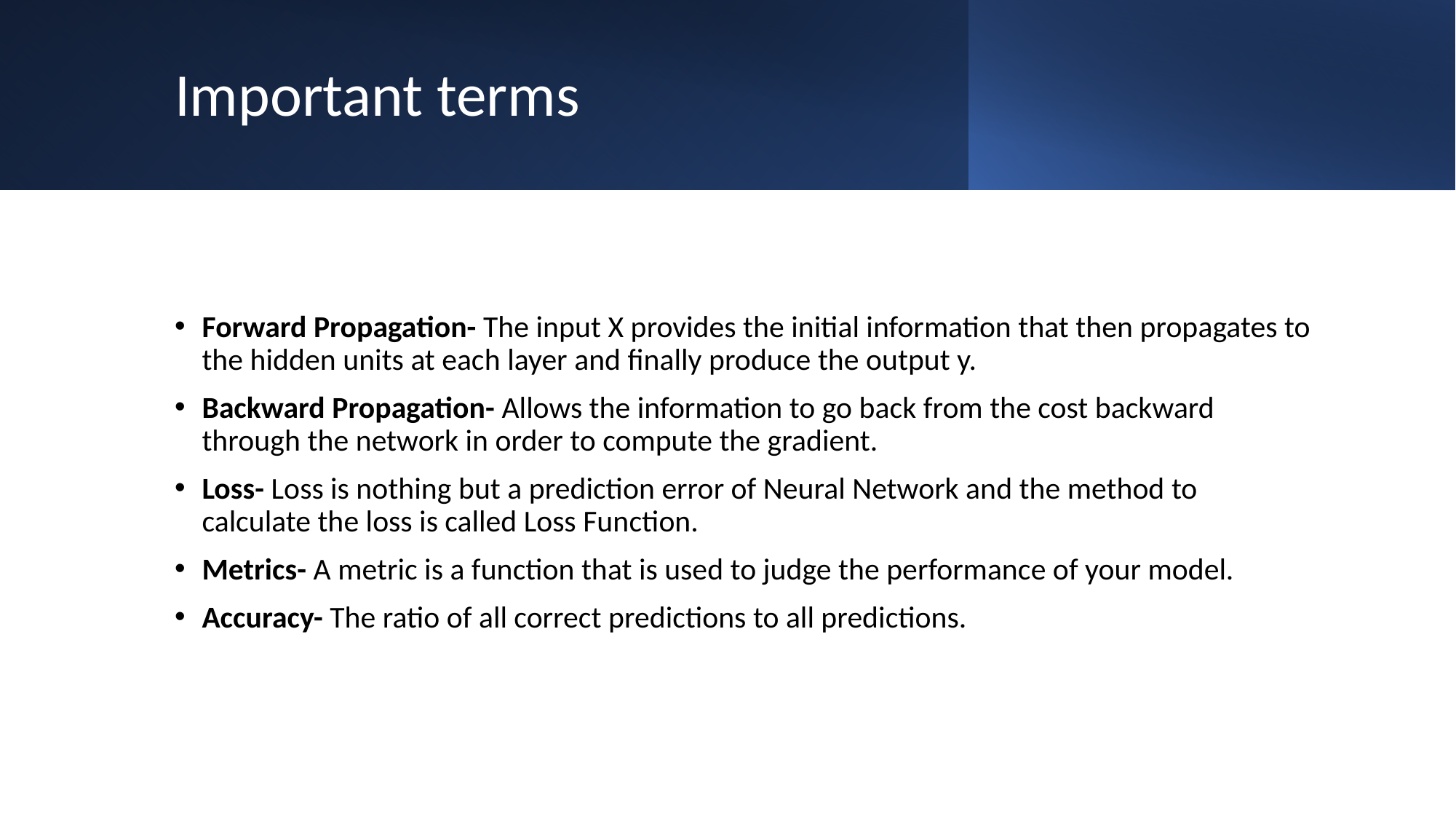

# Important terms
Forward Propagation- The input X provides the initial information that then propagates to the hidden units at each layer and finally produce the output y.
Backward Propagation- Allows the information to go back from the cost backward through the network in order to compute the gradient.
Loss- Loss is nothing but a prediction error of Neural Network and the method to calculate the loss is called Loss Function.
Metrics- A metric is a function that is used to judge the performance of your model.
Accuracy- The ratio of all correct predictions to all predictions.